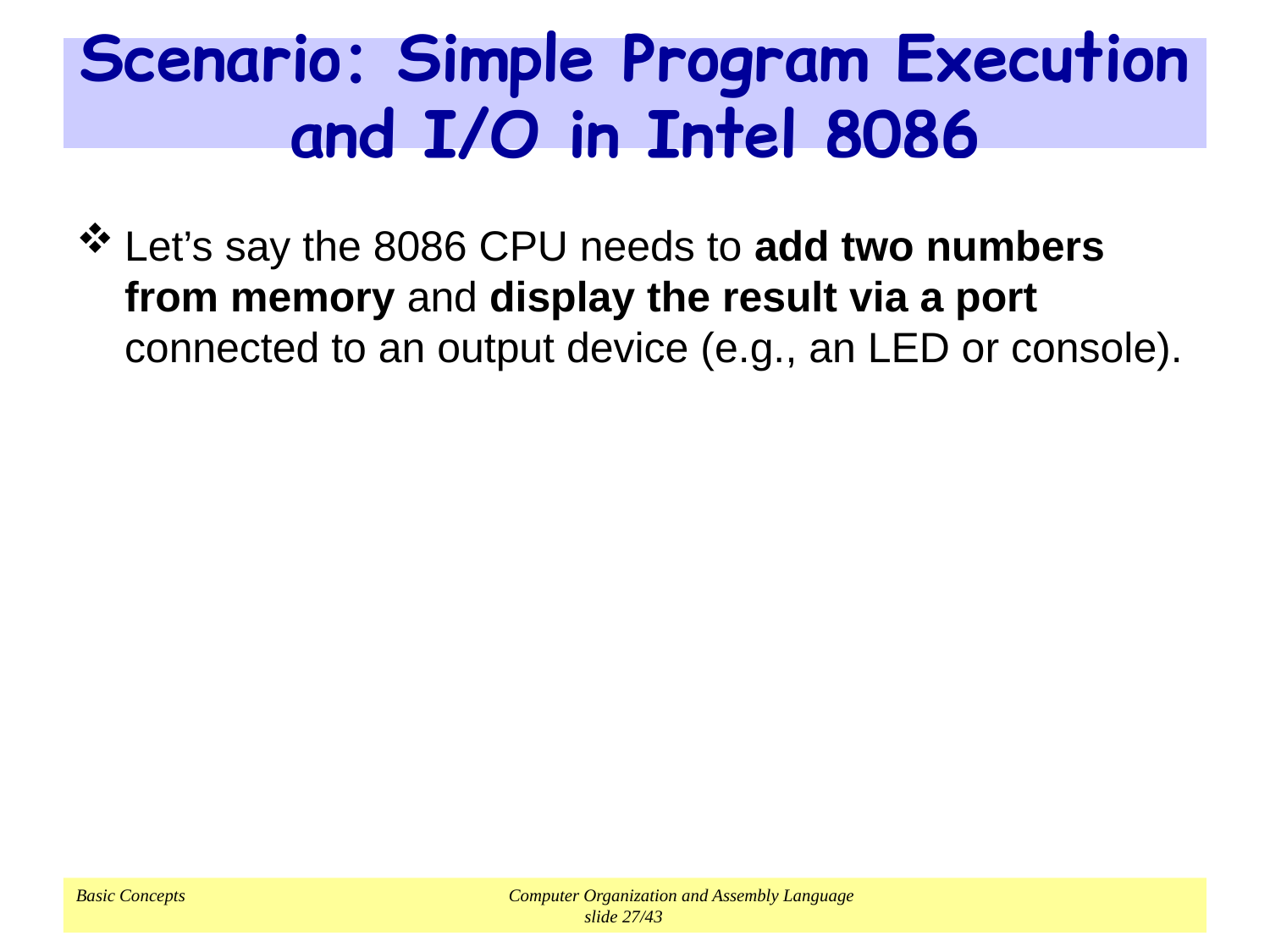

# Scenario: Simple Program Execution and I/O in Intel 8086
Let’s say the 8086 CPU needs to add two numbers from memory and display the result via a port connected to an output device (e.g., an LED or console).